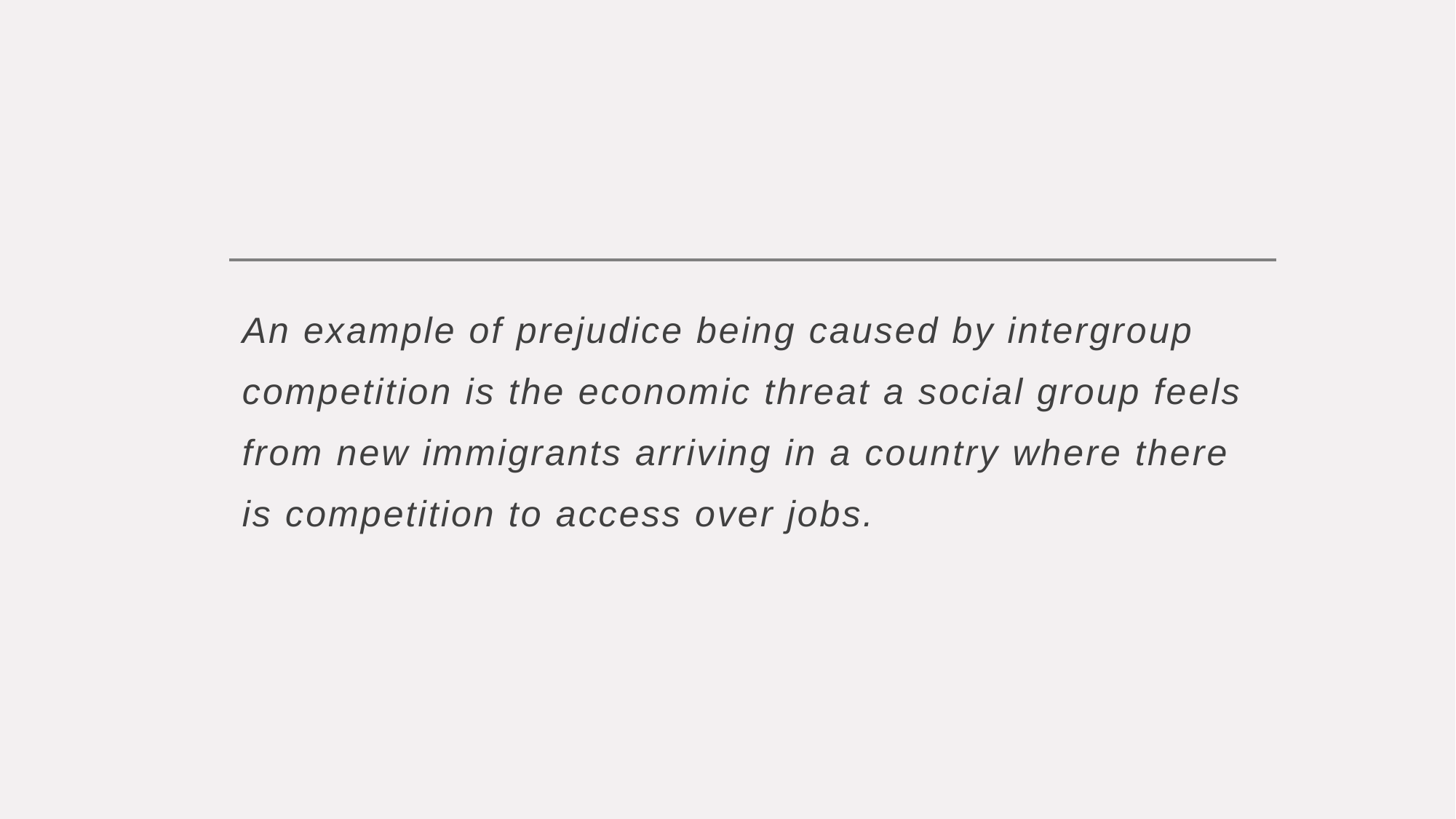

#
An example of prejudice being caused by intergroup competition is the economic threat a social group feels from new immigrants arriving in a country where there is competition to access over jobs.